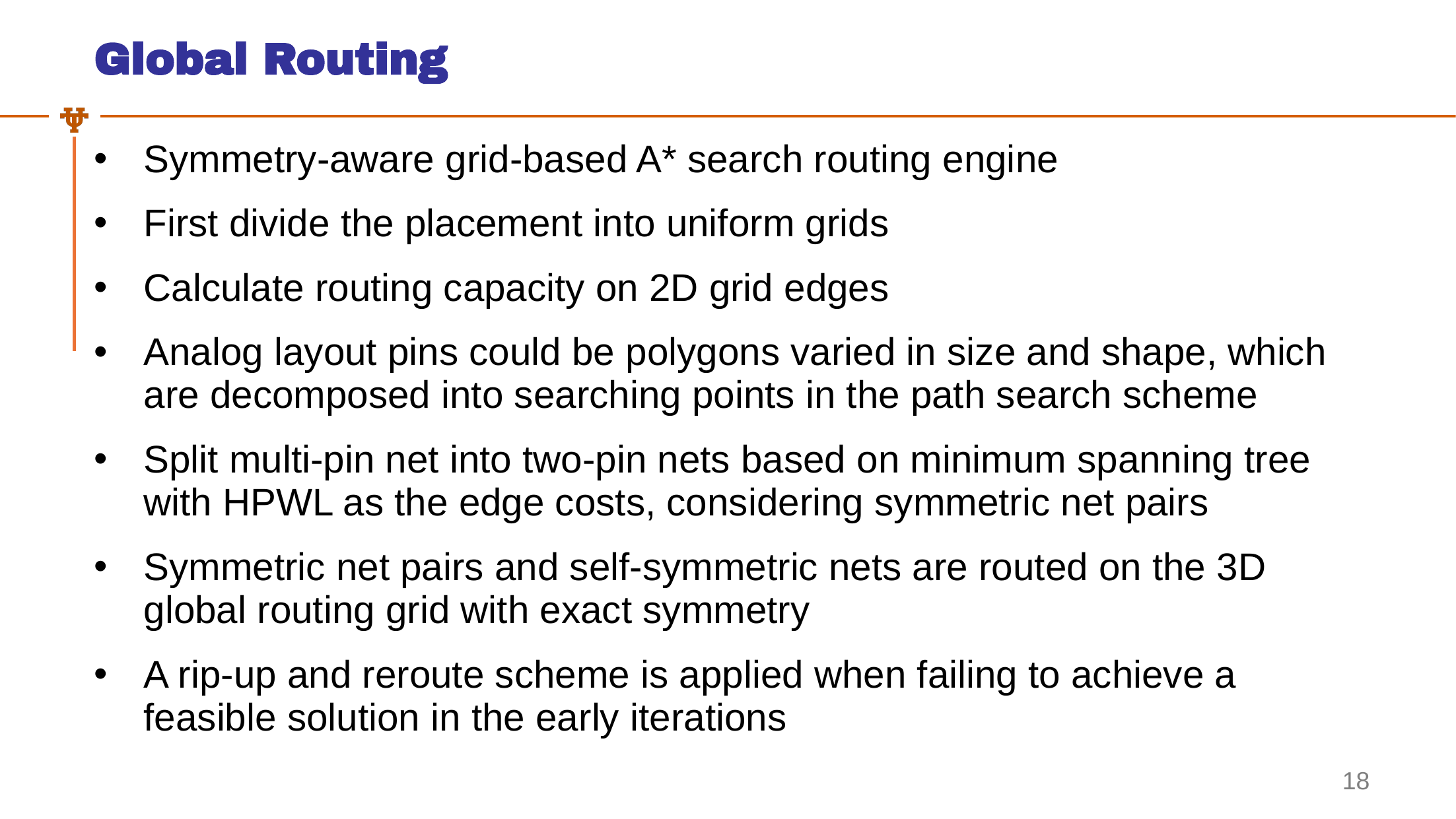

# Global Routing
Symmetry-aware grid-based A* search routing engine
First divide the placement into uniform grids
Calculate routing capacity on 2D grid edges
Analog layout pins could be polygons varied in size and shape, which are decomposed into searching points in the path search scheme
Split multi-pin net into two-pin nets based on minimum spanning tree with HPWL as the edge costs, considering symmetric net pairs
Symmetric net pairs and self-symmetric nets are routed on the 3D global routing grid with exact symmetry
A rip-up and reroute scheme is applied when failing to achieve a feasible solution in the early iterations
18